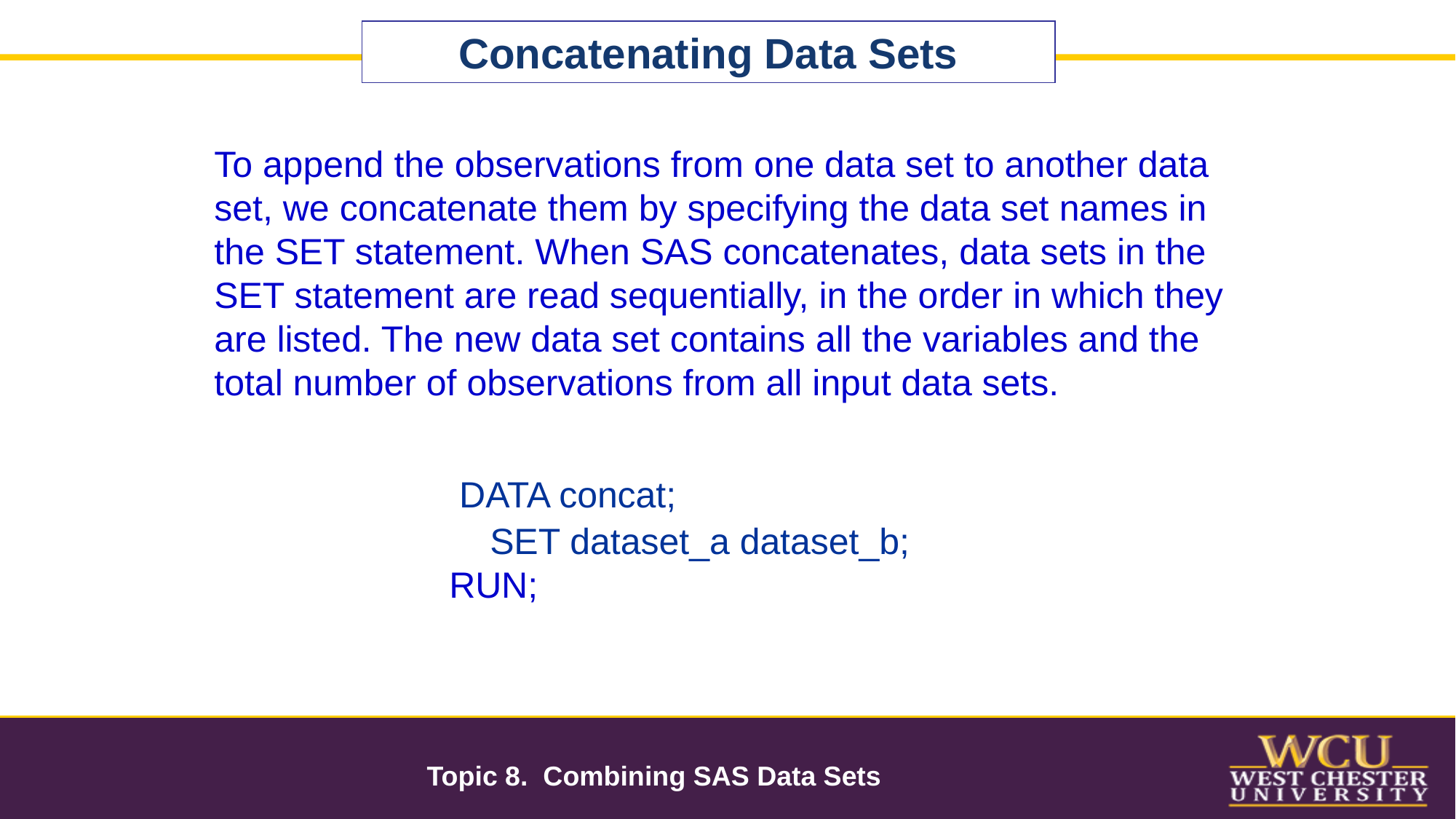

Concatenating Data Sets
To append the observations from one data set to another data set, we concatenate them by specifying the data set names in the SET statement. When SAS concatenates, data sets in the SET statement are read sequentially, in the order in which they are listed. The new data set contains all the variables and the total number of observations from all input data sets.
 DATA concat;
    SET dataset_a dataset_b;
RUN;